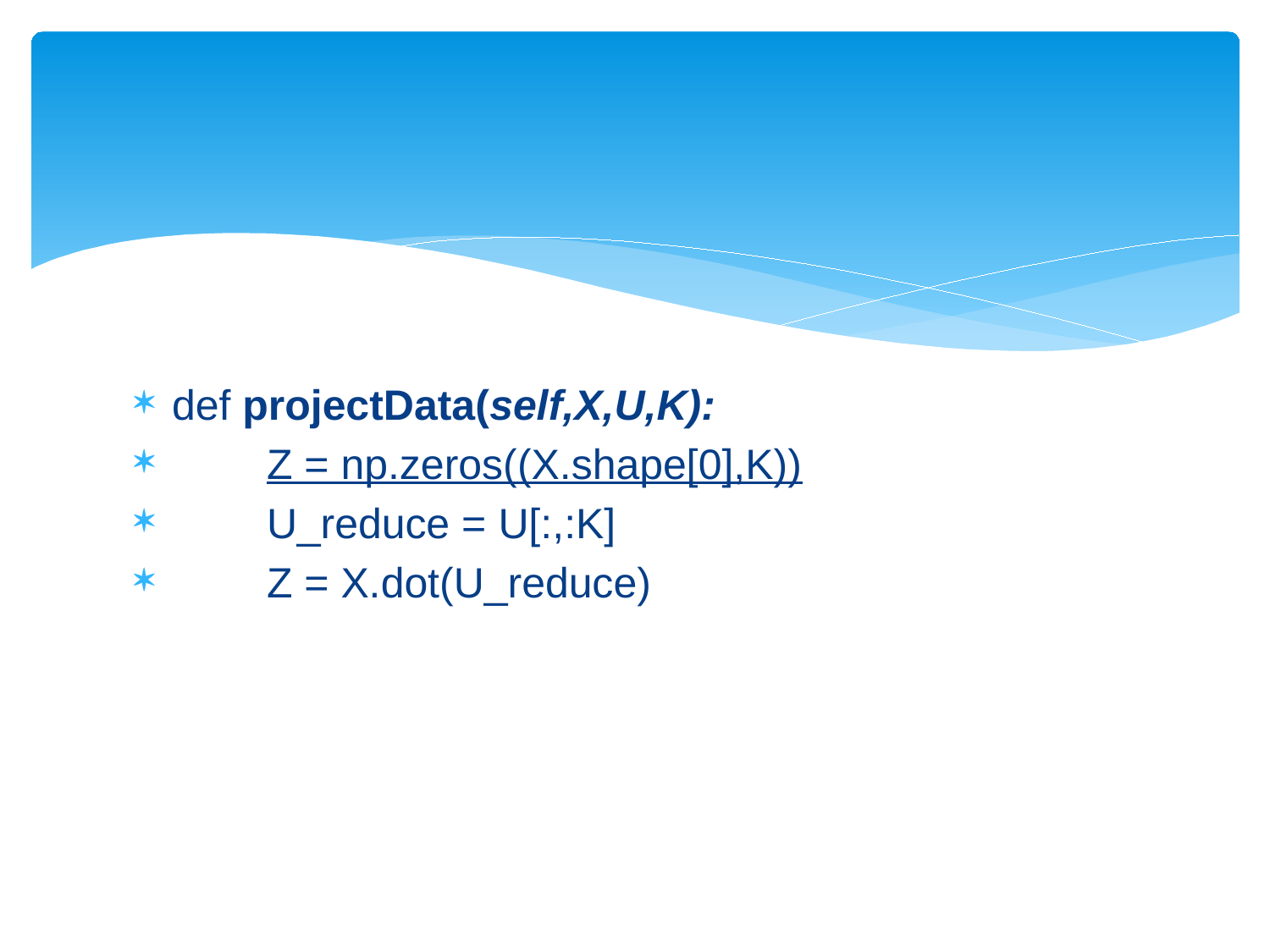

#
def projectData(self,X,U,K):
        Z = np.zeros((X.shape[0],K))
        U_reduce = U[:,:K]
        Z = X.dot(U_reduce)